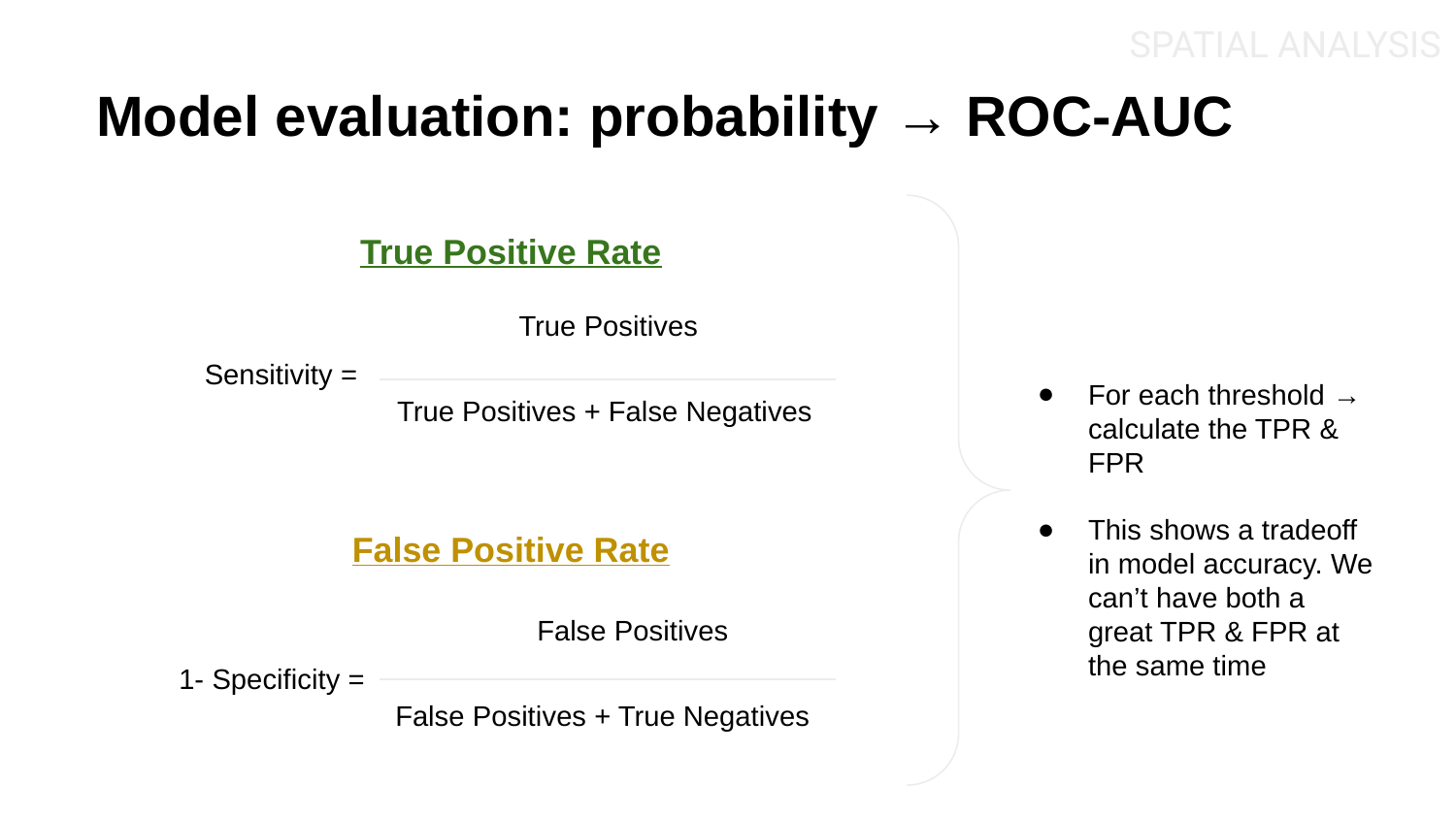

SPATIAL ANALYSIS
# Model evaluation: probability → ROC-AUC

True Positive Rate
| Sensitivity = | True Positives |
| --- | --- |
|  | True Positives + False Negatives |
|  |  |
For each threshold → calculate the TPR & FPR

This shows a tradeoff in model accuracy. We can’t have both a great TPR & FPR at the same time
False Positive Rate
| 1- Specificity = | False Positives |
| --- | --- |
|  | False Positives + True Negatives |
|  |  |